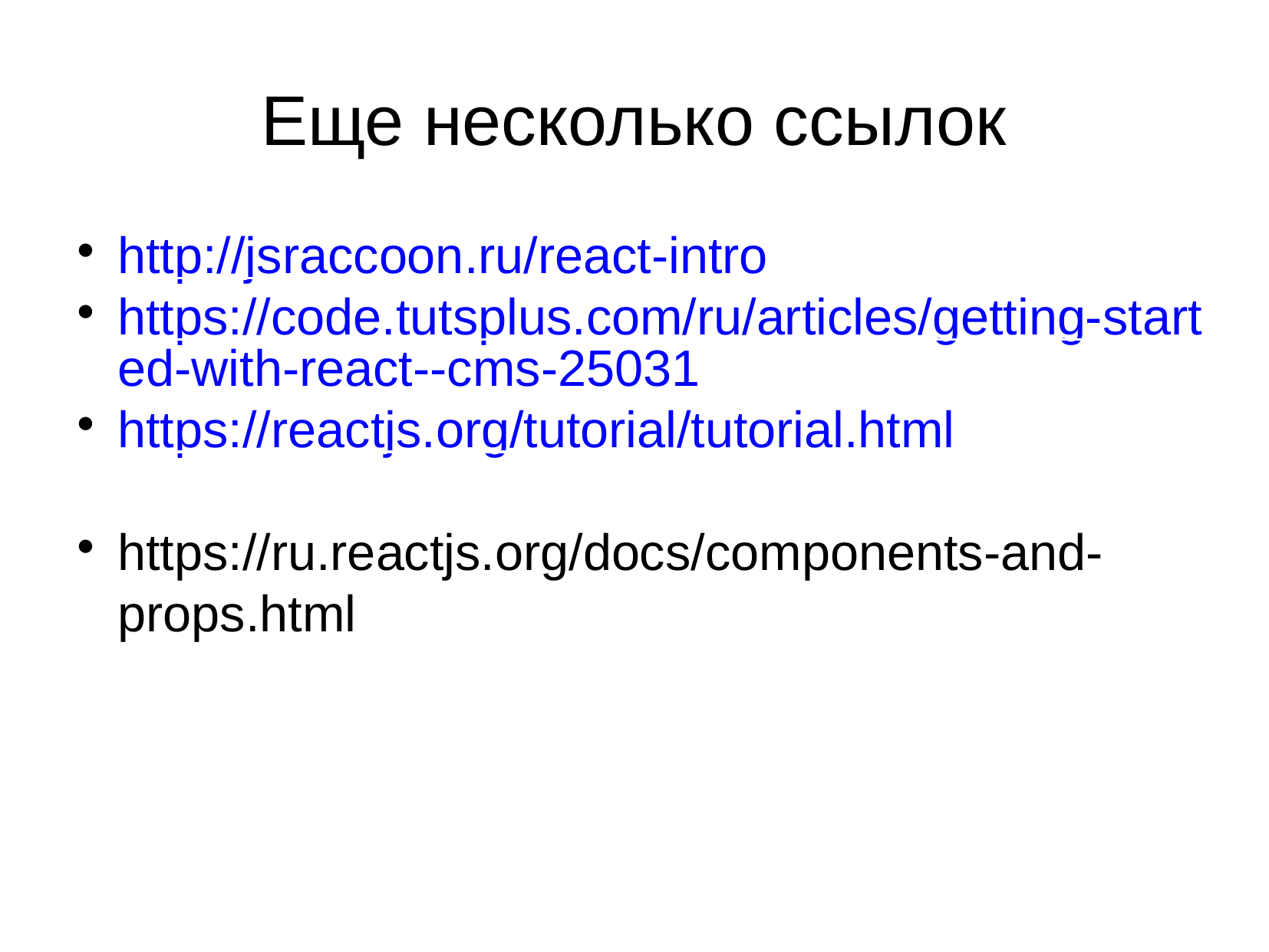

Еще несколько ссылок
http://jsraccoon.ru/react-intro
https://code.tutsplus.com/ru/articles/getting-started-with-react--cms-25031
https://reactjs.org/tutorial/tutorial.html

https://ru.reactjs.org/docs/components-and-props.html